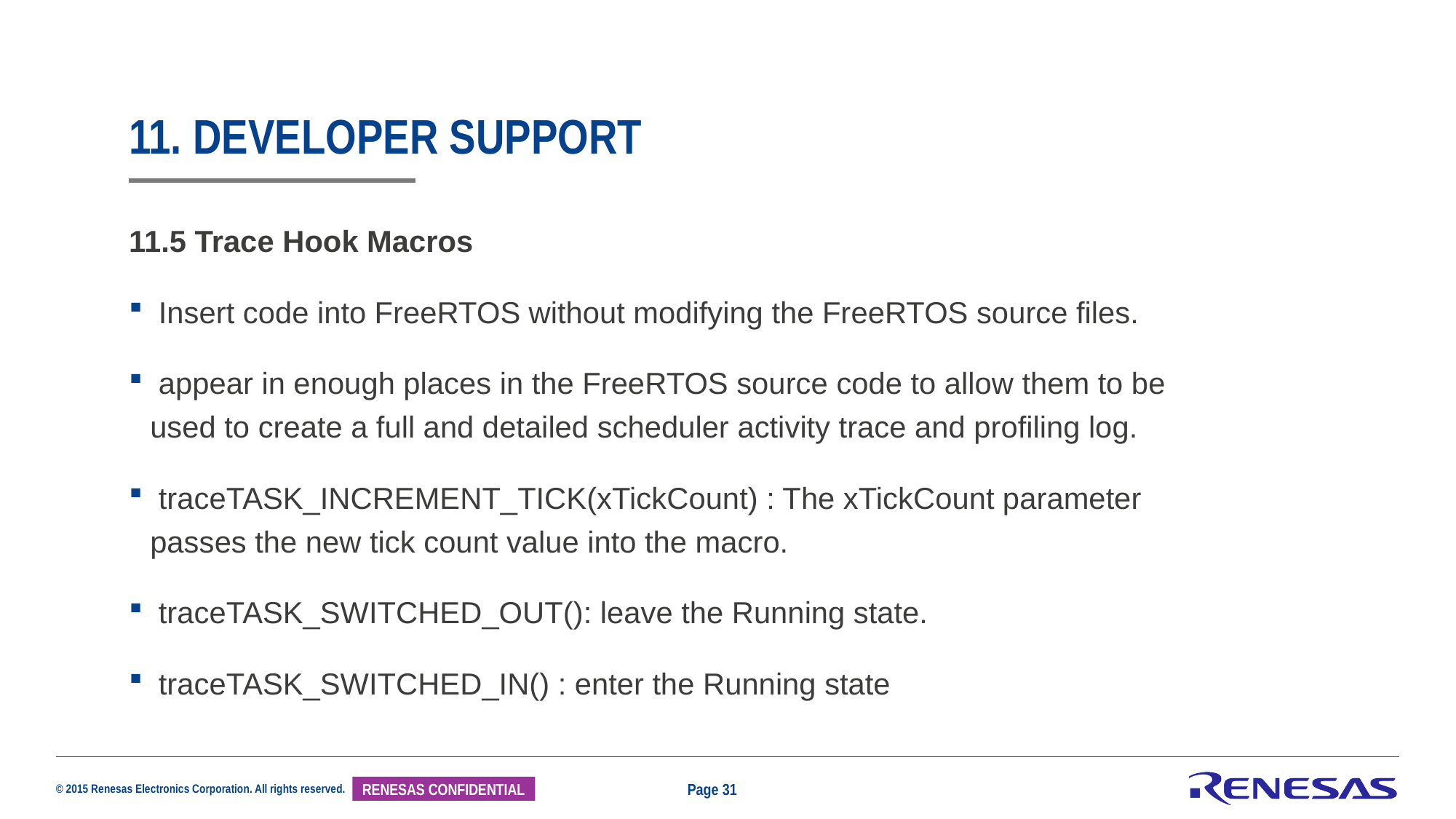

# 11. Developer Support
11.5 Trace Hook Macros
 Insert code into FreeRTOS without modifying the FreeRTOS source files.
 appear in enough places in the FreeRTOS source code to allow them to be used to create a full and detailed scheduler activity trace and profiling log.
 traceTASK_INCREMENT_TICK(xTickCount) : The xTickCount parameter passes the new tick count value into the macro.
 traceTASK_SWITCHED_OUT(): leave the Running state.
 traceTASK_SWITCHED_IN() : enter the Running state
Page 31